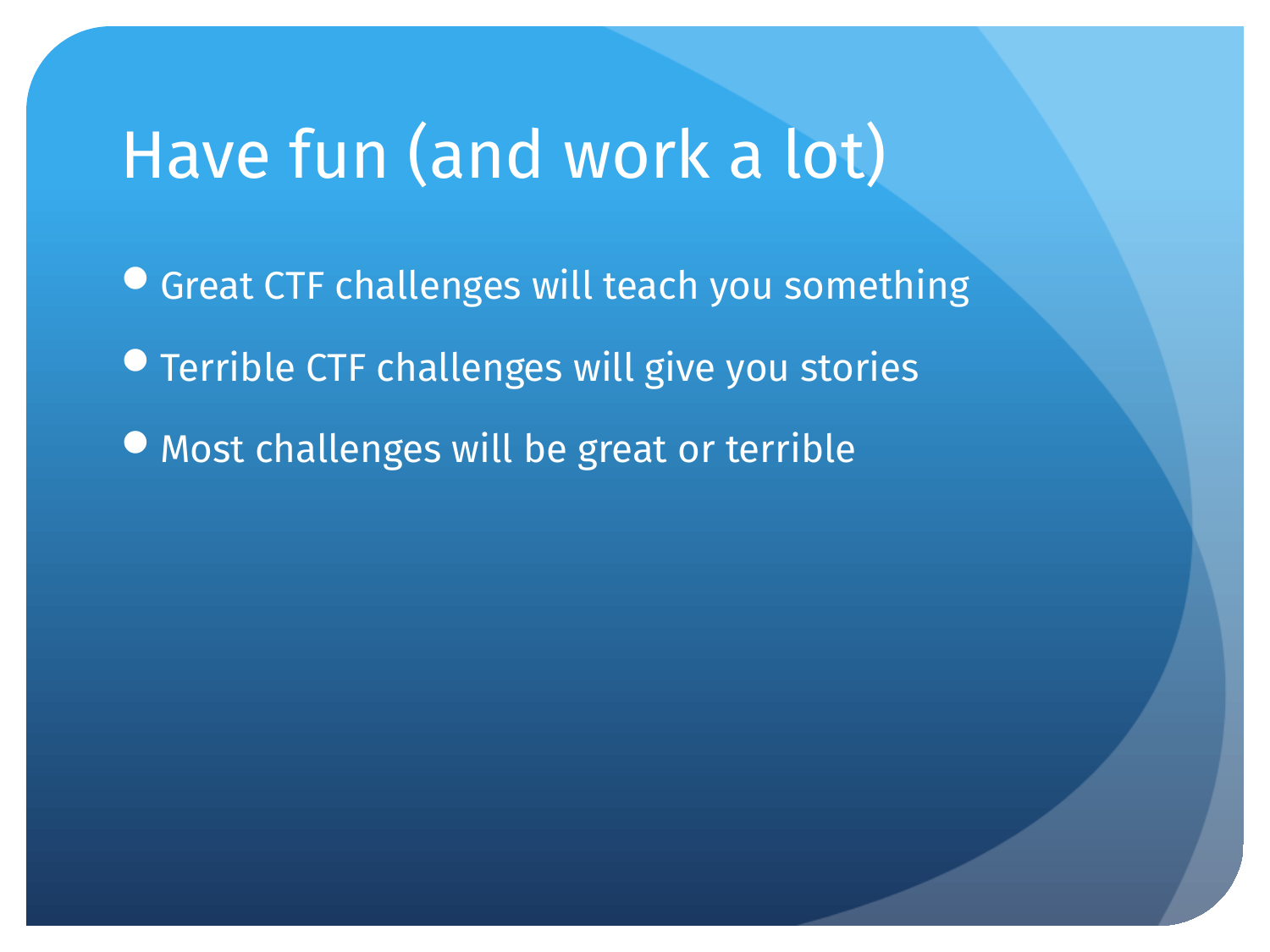

# Have fun (and work a lot)
Great CTF challenges will teach you something
Terrible CTF challenges will give you stories
Most challenges will be great or terrible